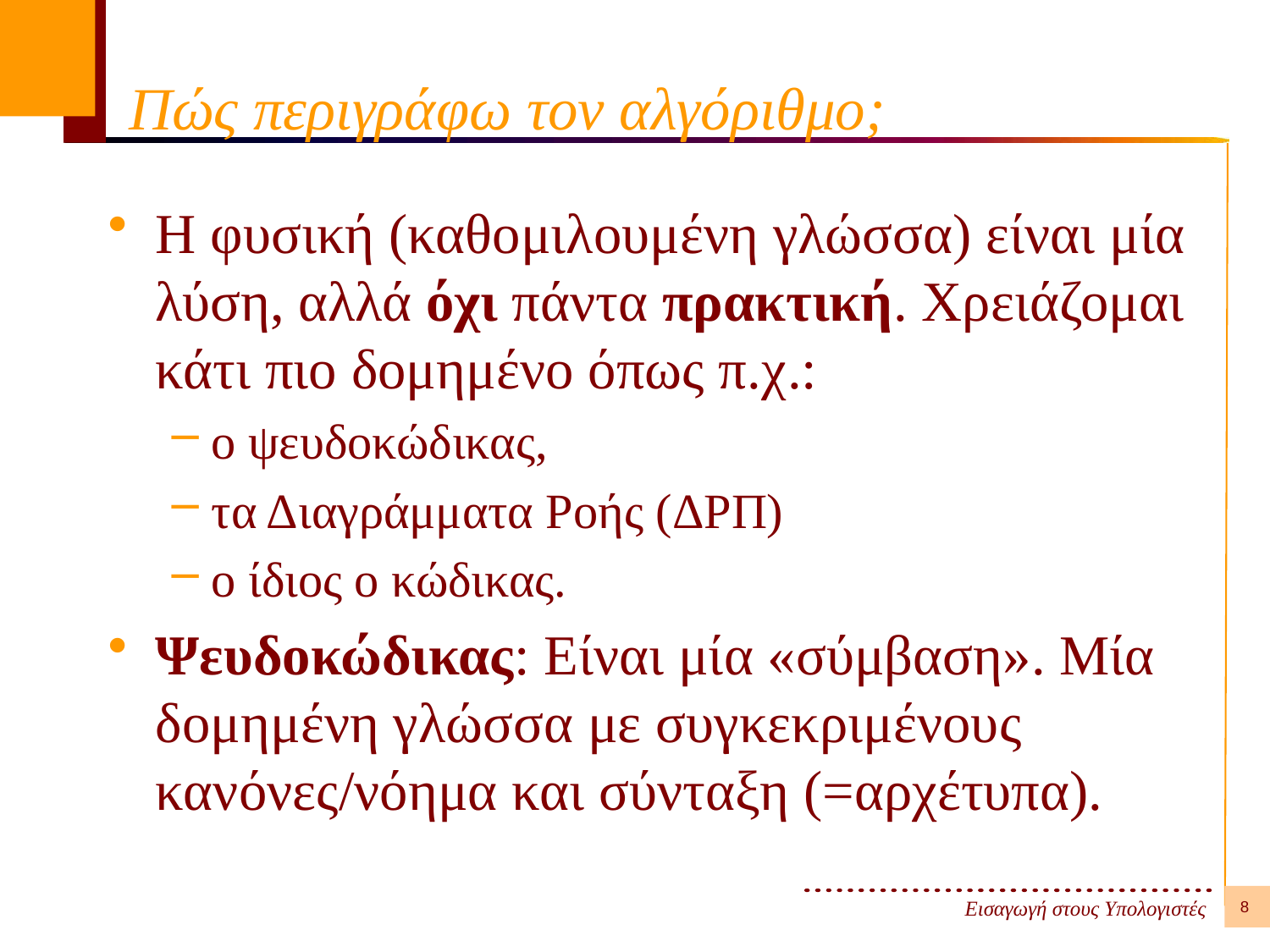

# Πώς περιγράφω τον αλγόριθμο;
Η φυσική (καθομιλουμένη γλώσσα) είναι μία λύση, αλλά όχι πάντα πρακτική. Χρειάζομαι κάτι πιο δομημένο όπως π.χ.:
ο ψευδοκώδικας,
τα Διαγράμματα Ροής (ΔΡΠ)
ο ίδιος ο κώδικας.
Ψευδοκώδικας: Είναι μία «σύμβαση». Μία δομημένη γλώσσα με συγκεκριμένους κανόνες/νόημα και σύνταξη (=αρχέτυπα).